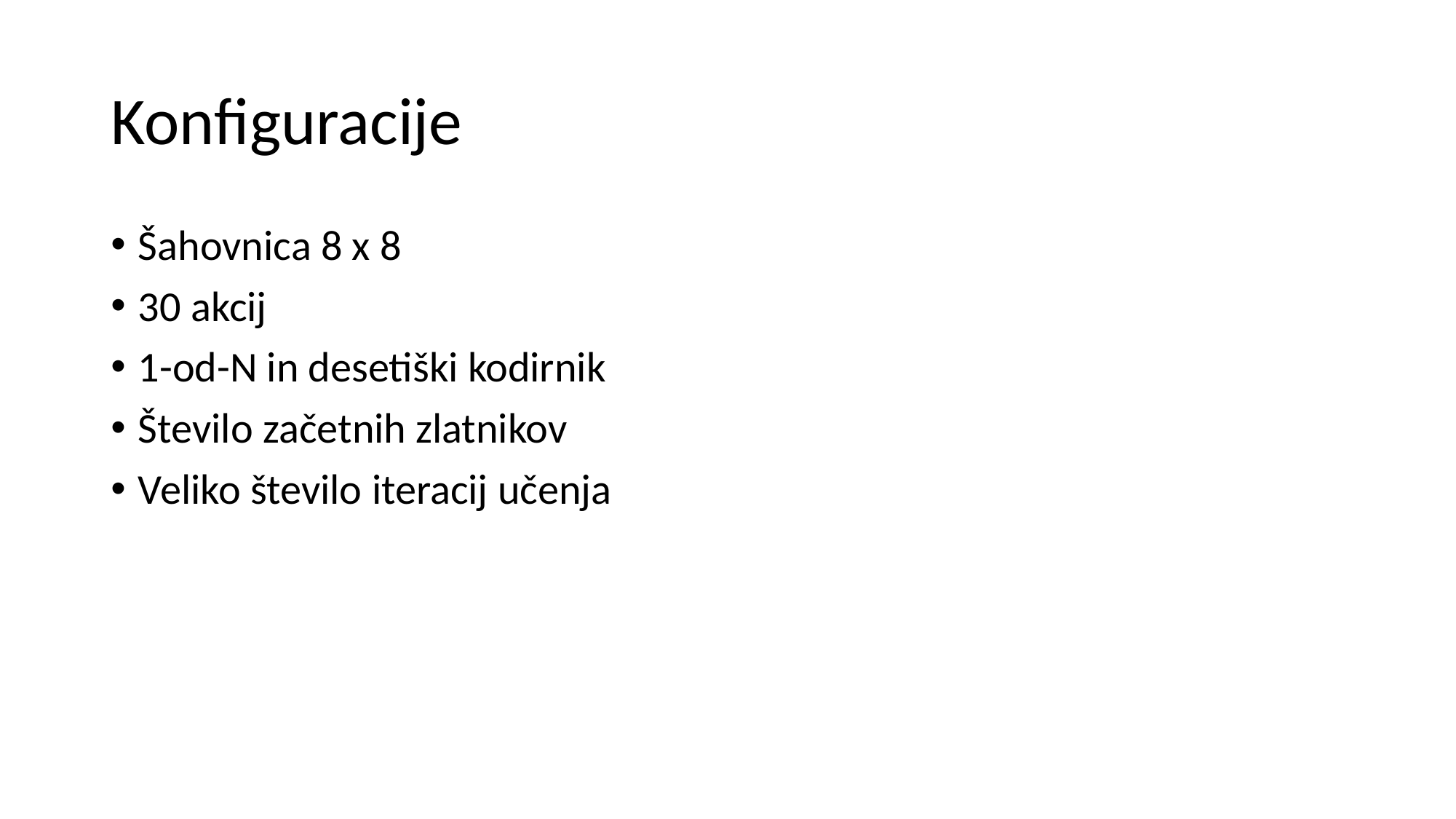

# Konfiguracije
Šahovnica 8 x 8
30 akcij
1-od-N in desetiški kodirnik
Število začetnih zlatnikov
Veliko število iteracij učenja